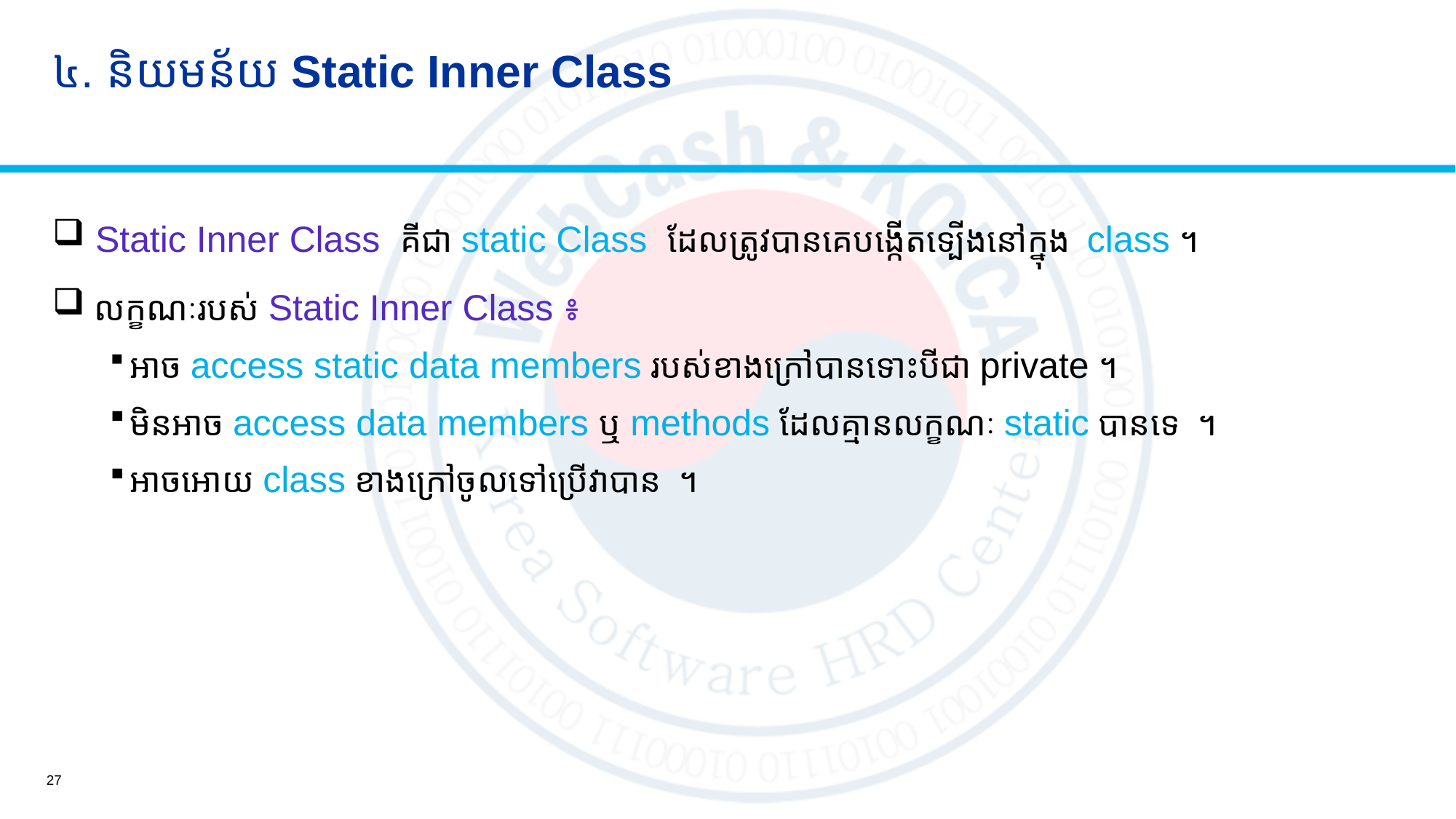

# ៤. និយមន័យ Static Inner Class
​ Static Inner Class  គីជា static Class  ដែលត្រូវ​បានគេបង្កើតទ្បើងនៅក្នុង​  class​ ។
​ លក្ខណៈ​របស់​ Static Inner Class ៖
​​​​អាច access static data members របស់ខាងក្រៅបានទោះបីជា​ private ។
មិនអាច access data members ឬ​ methods ដែលគ្មានលក្ខណៈ static បានទេ  ។
អាចអោយ​ class ខាងក្រៅចូលទៅប្រើវាបាន​​ ​​ ។

​​​​

27